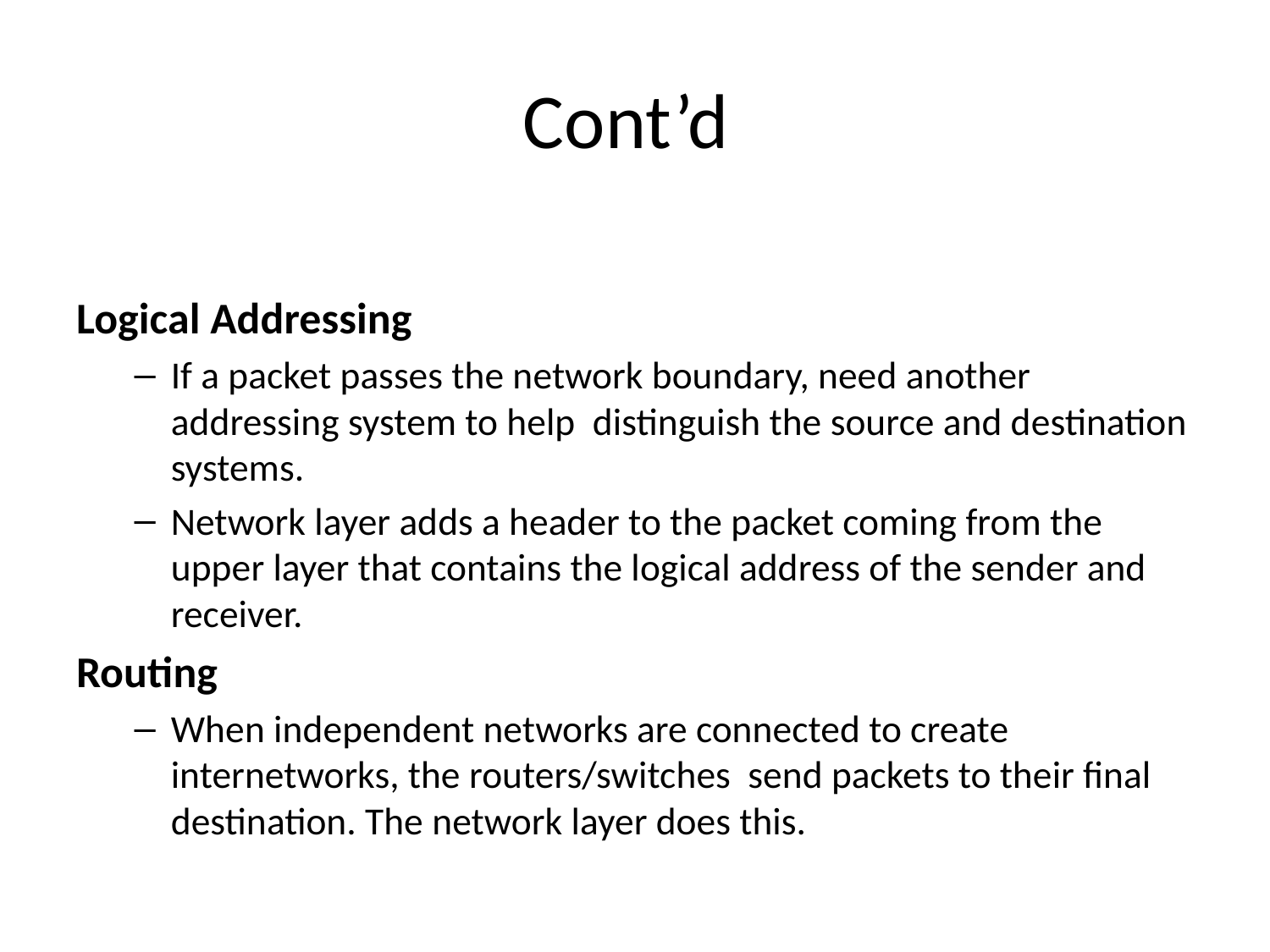

# Cont’d

Logical Addressing
If a packet passes the network boundary, need another addressing system to help  distinguish the source and destination systems.
Network layer adds a header to the packet coming from the upper layer that contains the logical address of the sender and receiver.
Routing
When independent networks are connected to create internetworks, the routers/switches  send packets to their final destination. The network layer does this.